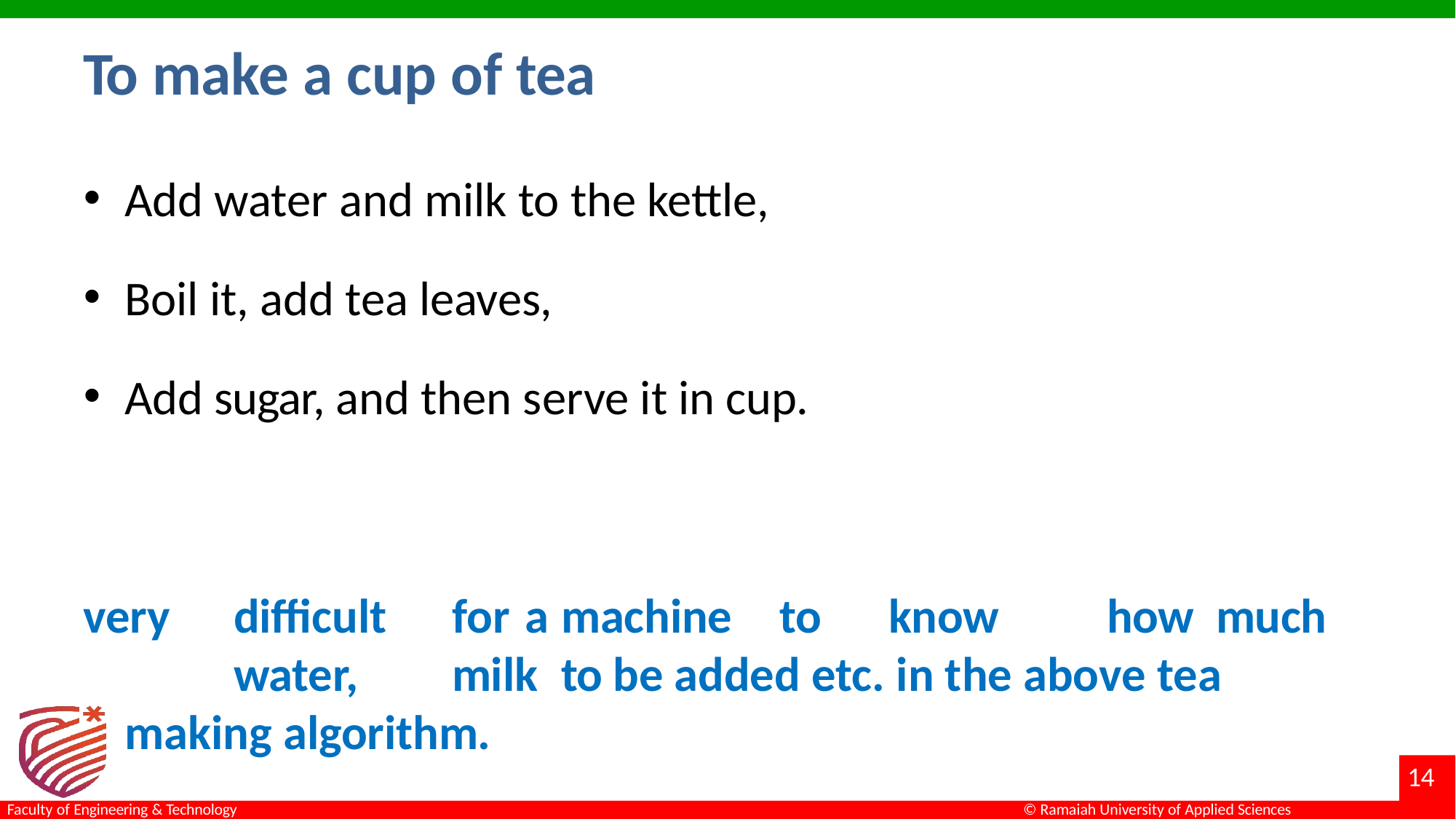

# To make a cup of tea
Add water and milk to the kettle,
Boil it, add tea leaves,
Add sugar, and then serve it in cup.
very	difficult	for a	machine	to	know	how	much	water,	milk	to be added etc. in the above tea making algorithm.
14
Faculty of Engineering & Technology
© Ramaiah University of Applied Sciences